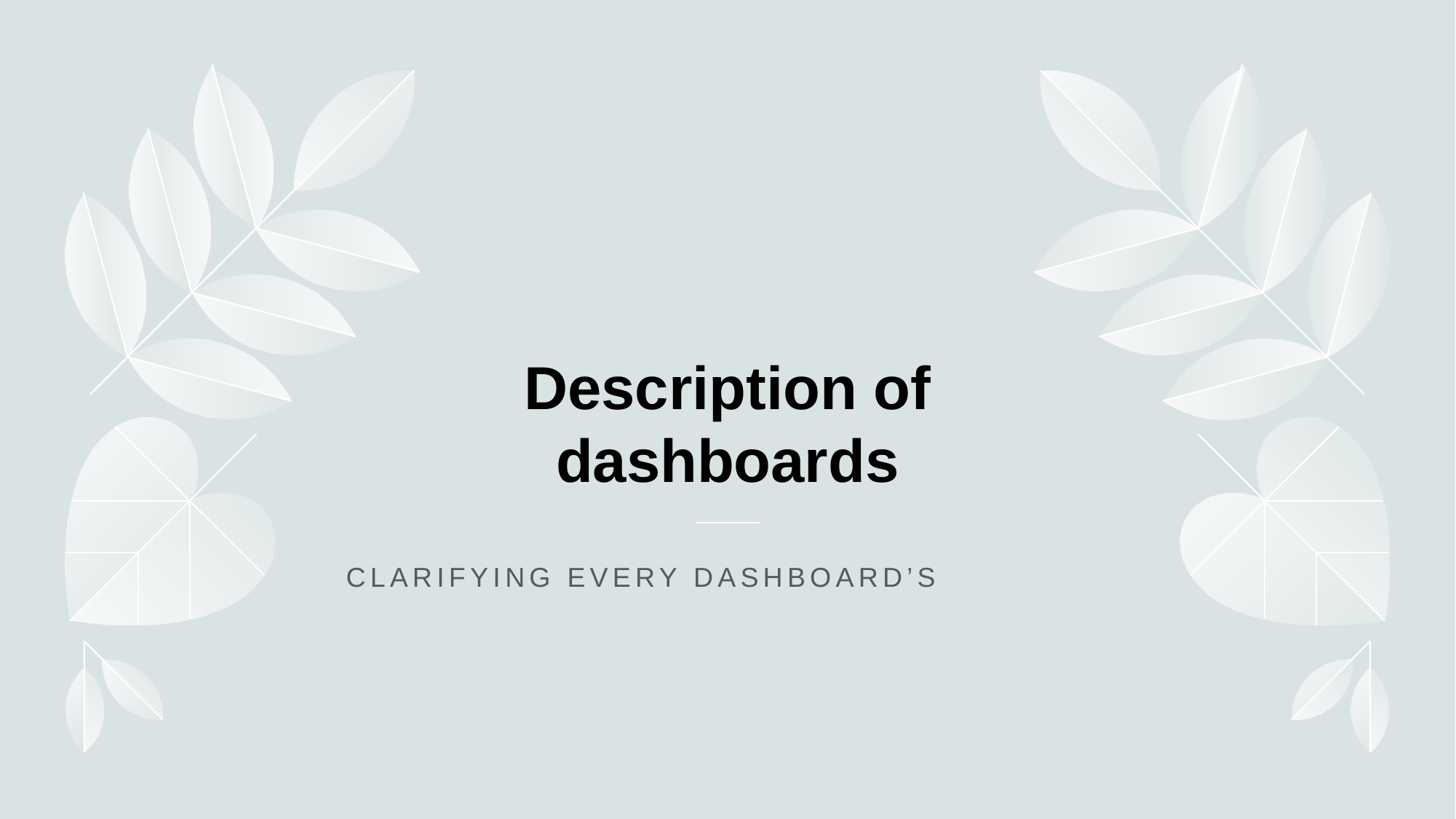

# Description of dashboards
Clarifying every dashboard’s insights